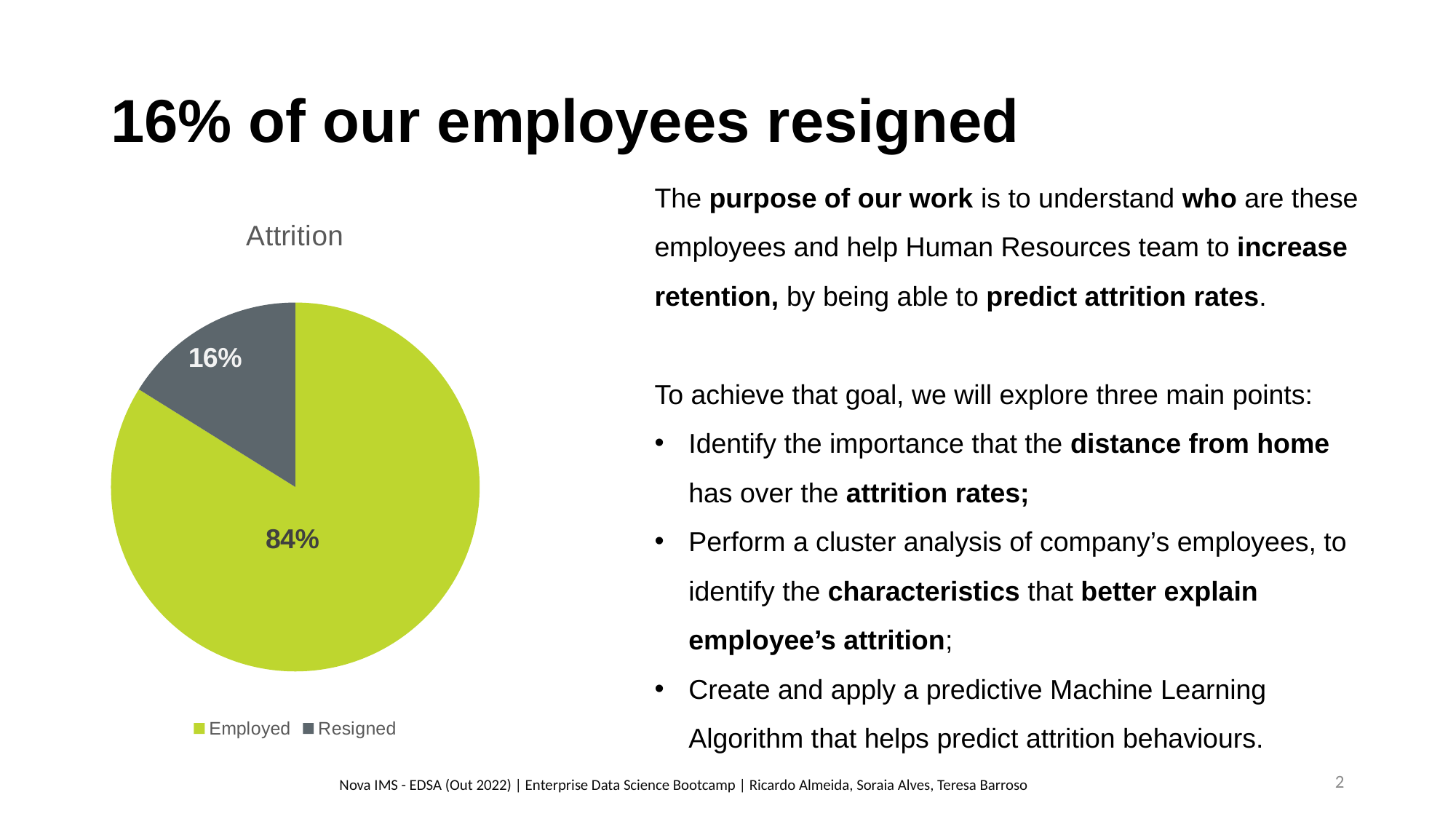

# 16% of our employees resigned
The purpose of our work is to understand who are these employees and help Human Resources team to increase retention, by being able to predict attrition rates.

To achieve that goal, we will explore three main points:
Identify the importance that the distance from home has over the attrition rates;
Perform a cluster analysis of company’s employees, to identify the characteristics that better explain employee’s attrition;
Create and apply a predictive Machine Learning Algorithm that helps predict attrition behaviours.

### Chart:

| Category | Attrition |
|---|---|
| Employed | 1233.0 |
| Resigned | 237.0 |
2
Nova IMS - EDSA (Out 2022) | Enterprise Data Science Bootcamp | Ricardo Almeida, Soraia Alves, Teresa Barroso